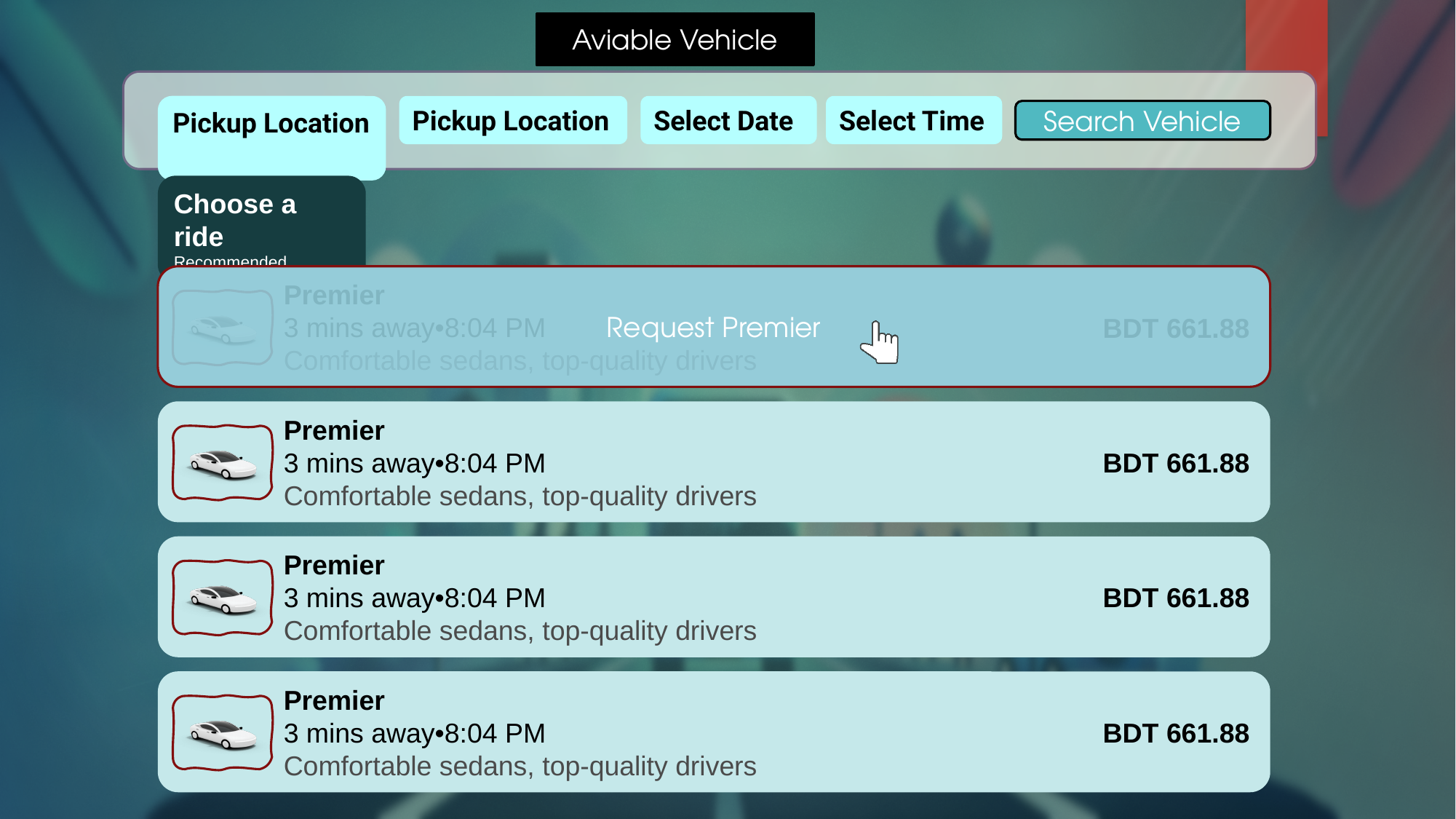

Aviable Vehicle

Select Time
Pickup Location
Pickup Location
Select Date
Search Vehicle
Choose a ride
Recommended
	Premier
	3 mins away•8:04 PM
	Comfortable sedans, top-quality drivers
Request Premier

BDT 661.88

	Premier
	3 mins away•8:04 PM
	Comfortable sedans, top-quality drivers

BDT 661.88
	Premier
	3 mins away•8:04 PM
	Comfortable sedans, top-quality drivers

BDT 661.88
	Premier
	3 mins away•8:04 PM
	Comfortable sedans, top-quality drivers

BDT 661.88